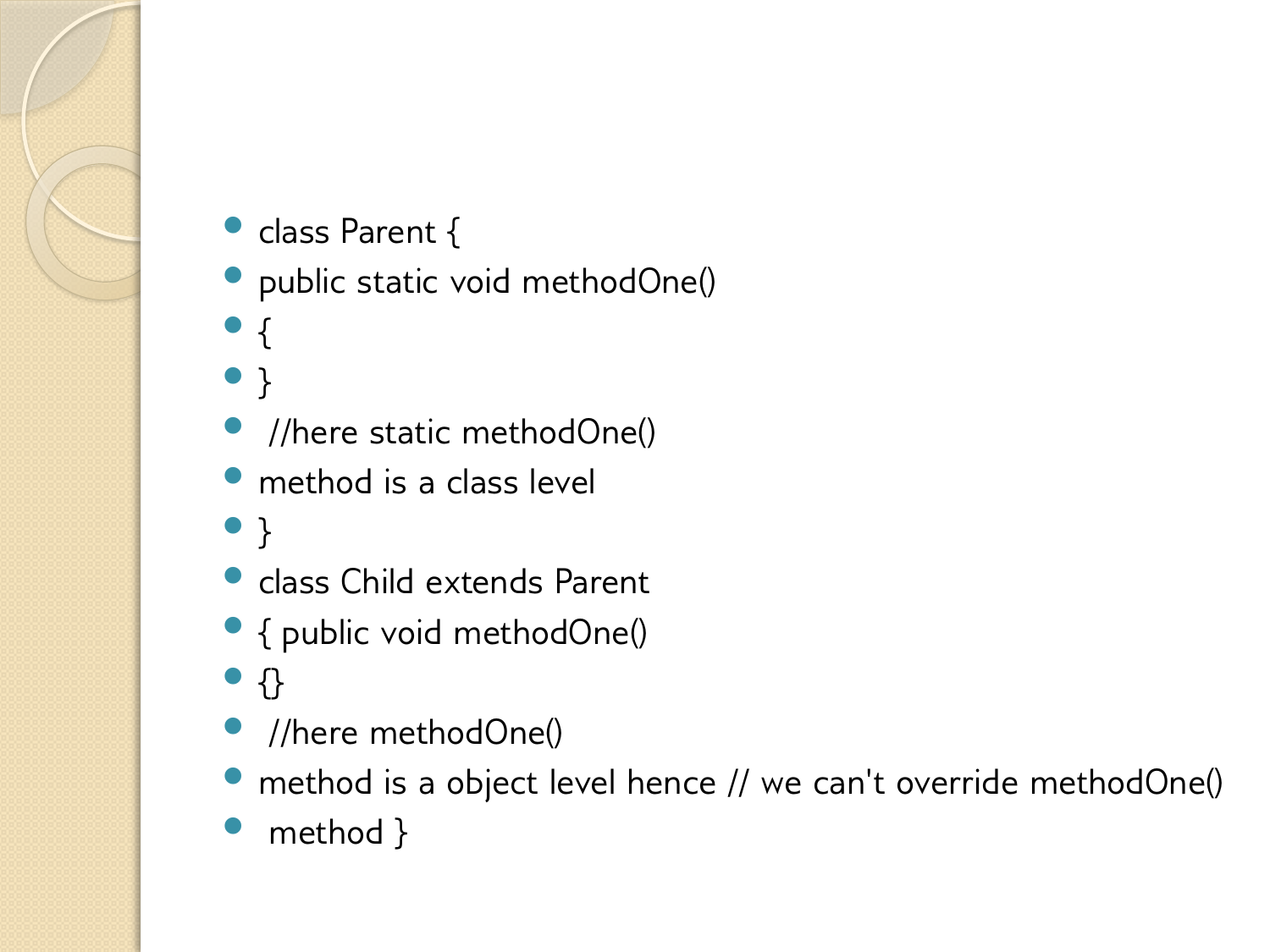

#
class Parent {
public static void methodOne()
{
}
 //here static methodOne()
method is a class level
}
class Child extends Parent
{ public void methodOne()
{}
 //here methodOne()
method is a object level hence // we can't override methodOne()
 method }